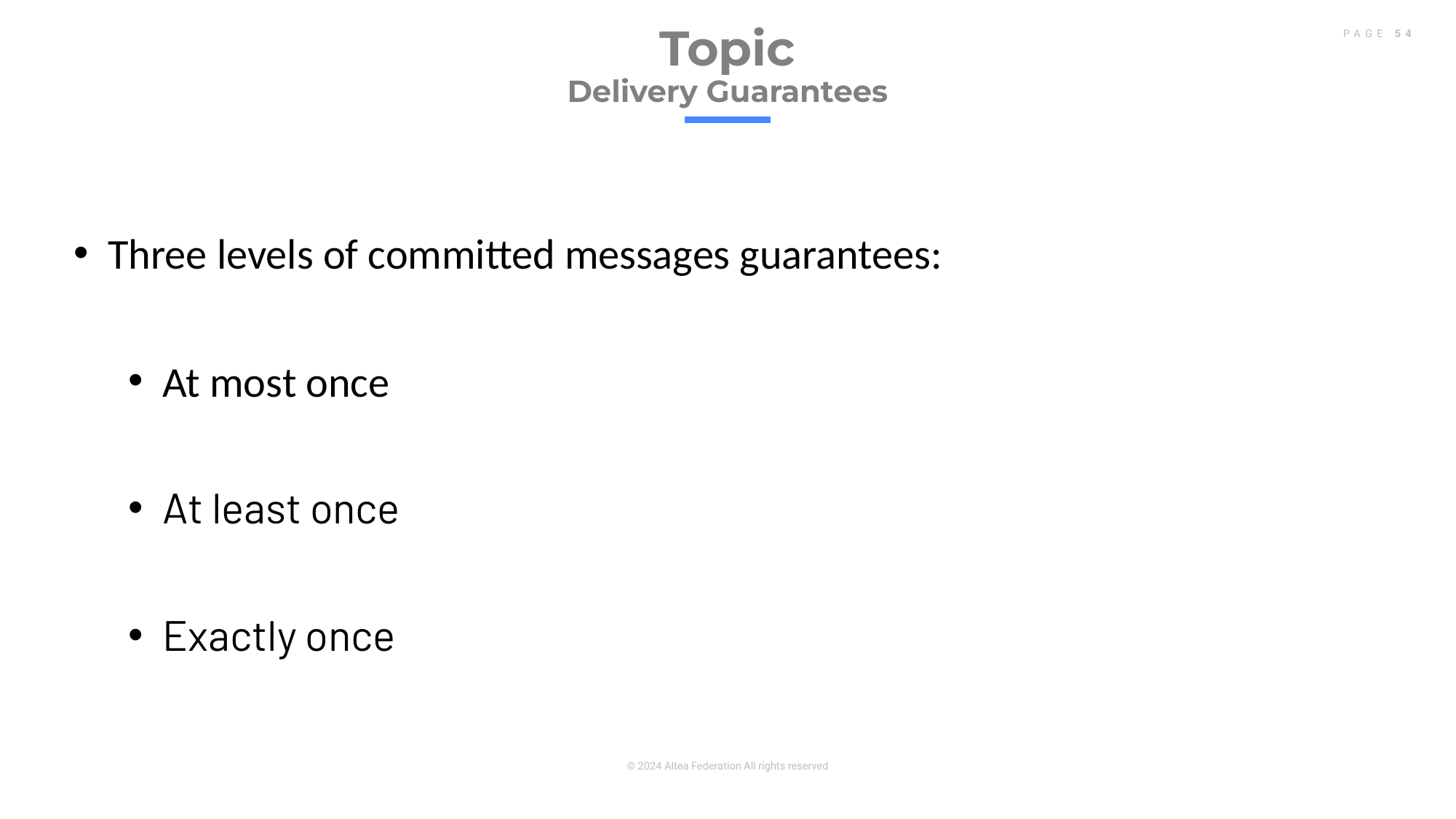

# Topic Delivery Guarantees
PAGE 54
Three levels of committed messages guarantees:
At most once
At least once
Exactly once